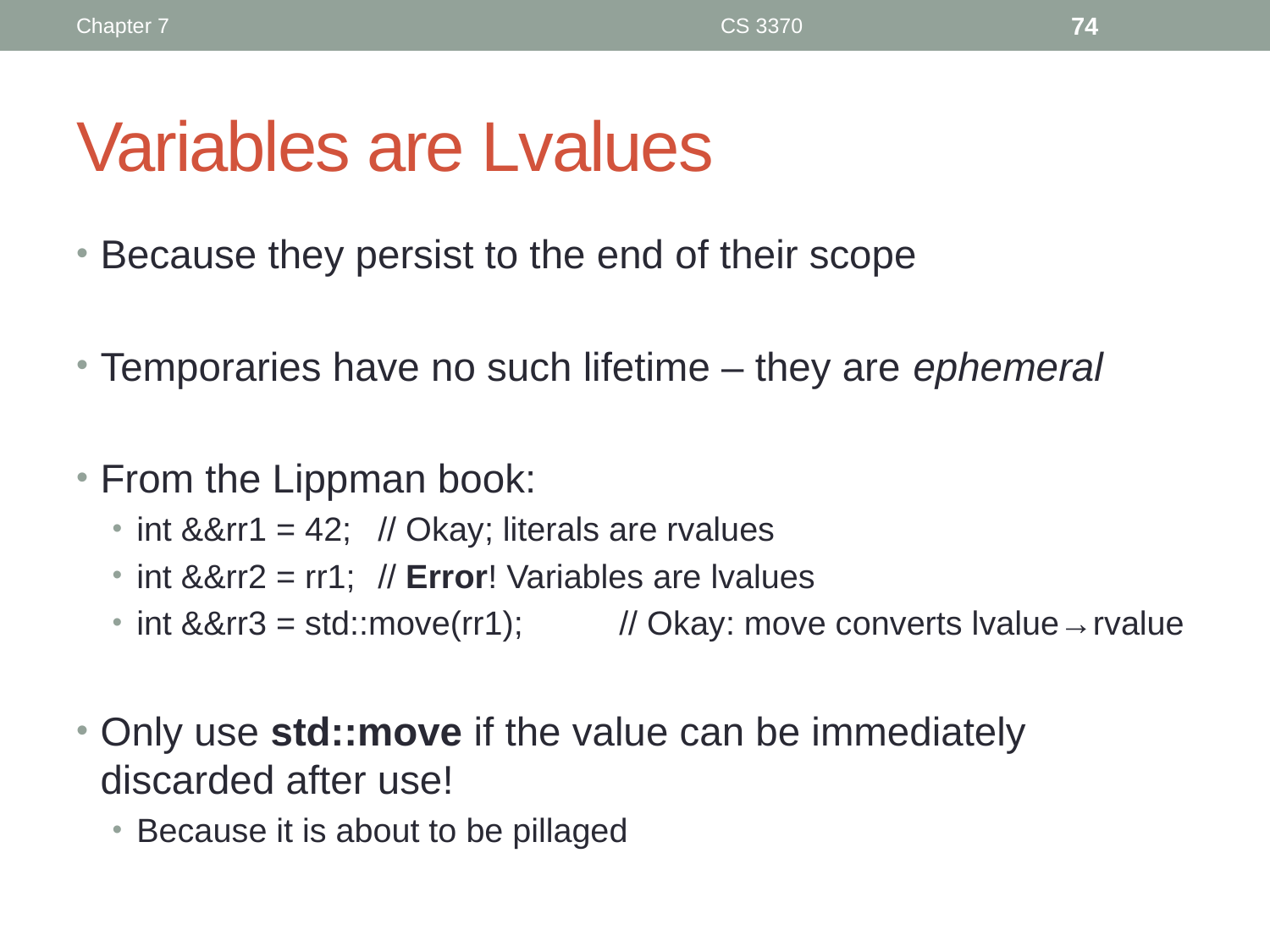

Chapter 7
CS 3370
74
# Variables are Lvalues
Because they persist to the end of their scope

Temporaries have no such lifetime – they are ephemeral

From the Lippman book:
int &&rr1 = 42;		// Okay; literals are rvalues
int &&rr2 = rr1;		// Error! Variables are lvalues
int &&rr3 = std::move(rr1);	// Okay: move converts lvalue→rvalue

Only use std::move if the value can be immediately discarded after use!
Because it is about to be pillaged